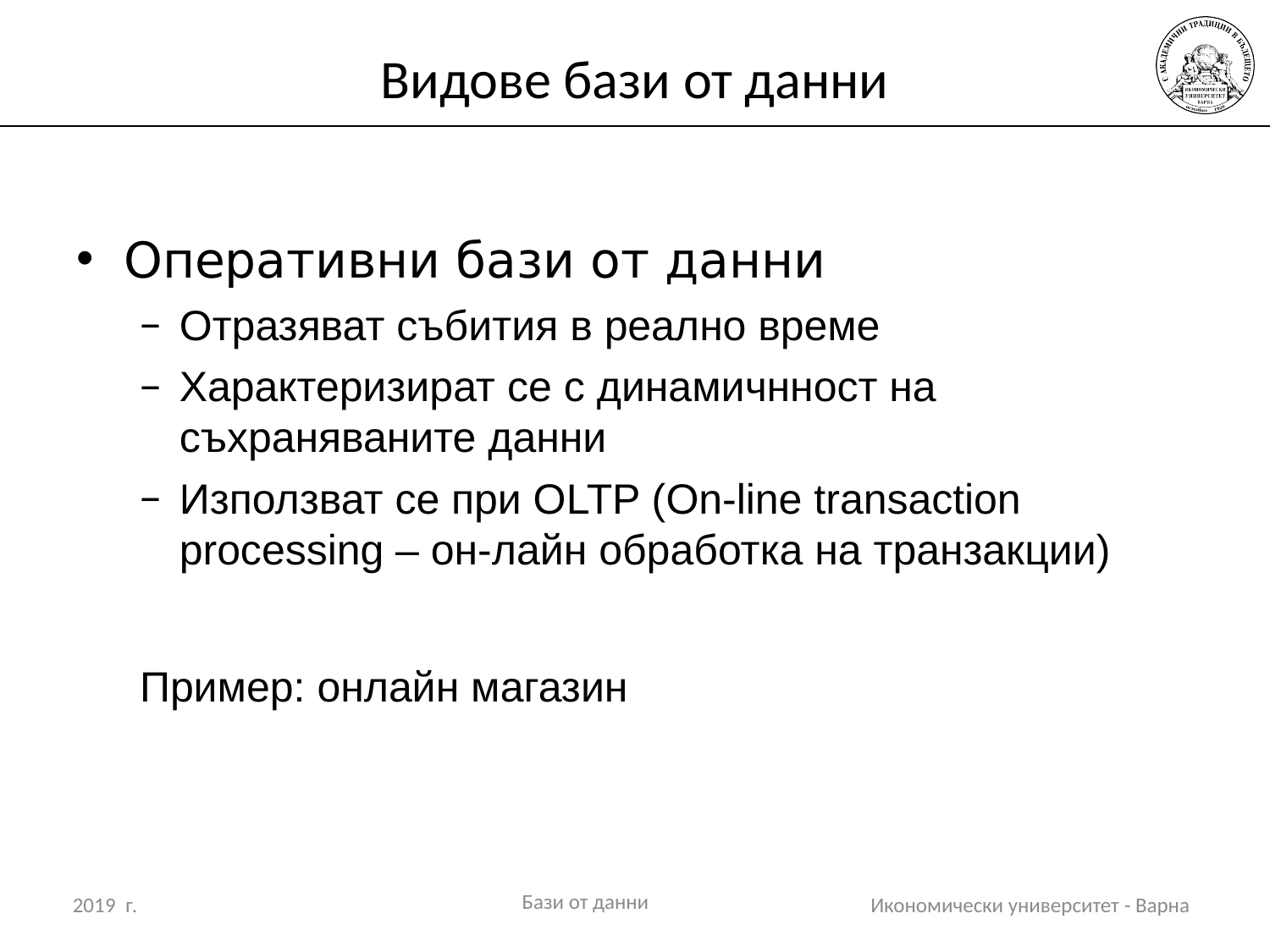

# Видове бази от данни
Оперативни бази от данни
Отразяват събития в реално време
Характеризират се с динамичнност на съхраняваните данни
Използват се при OLTP (On-line transaction processing – он-лайн обработка на транзакции)‏

Пример: онлайн магазин
Бази от данни
2019  г.
Икономически университет - Варна